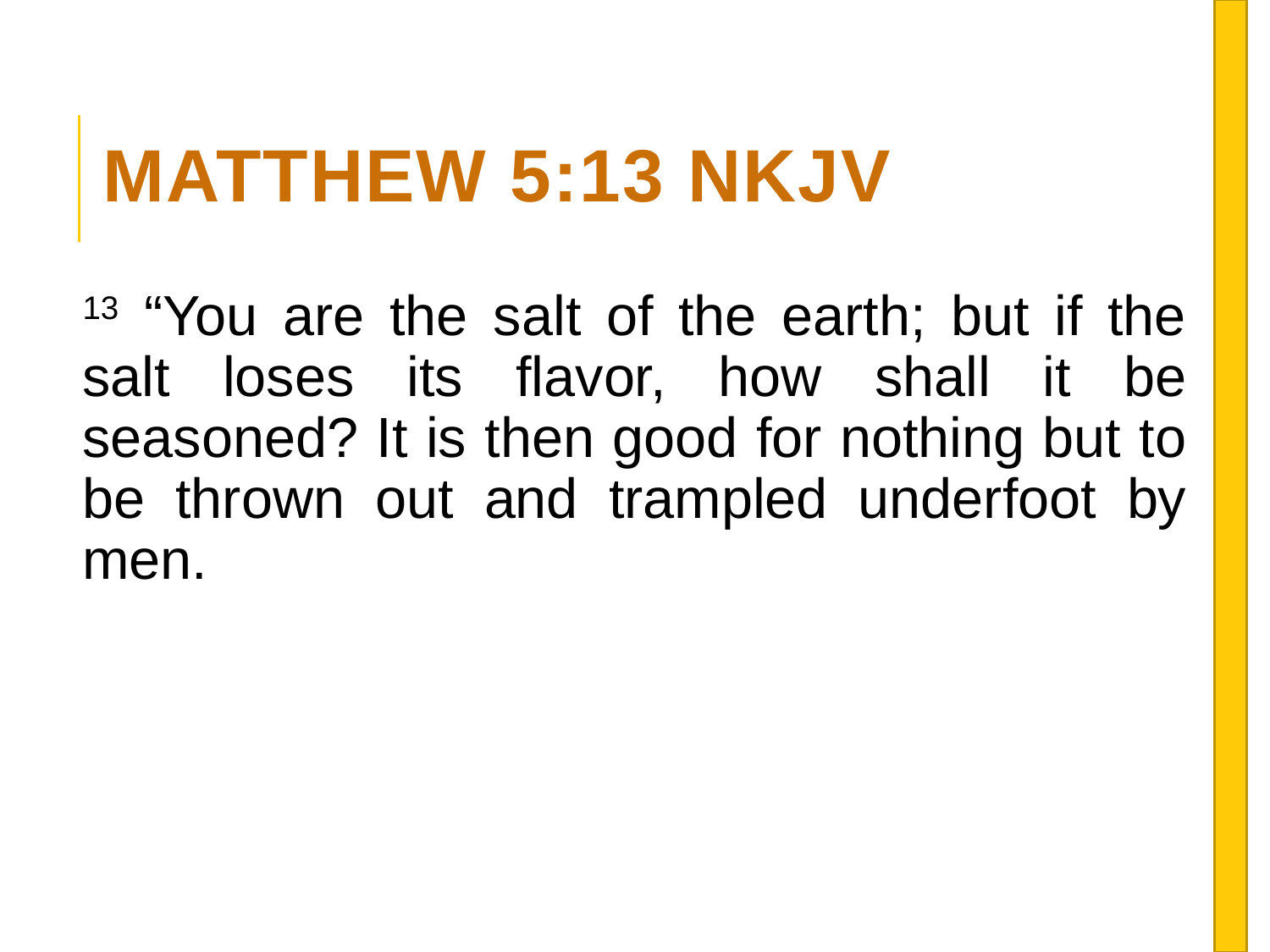

# Matthew 5:13 NKJV
13 “You are the salt of the earth; but if the salt loses its flavor, how shall it be seasoned? It is then good for nothing but to be thrown out and trampled underfoot by men.